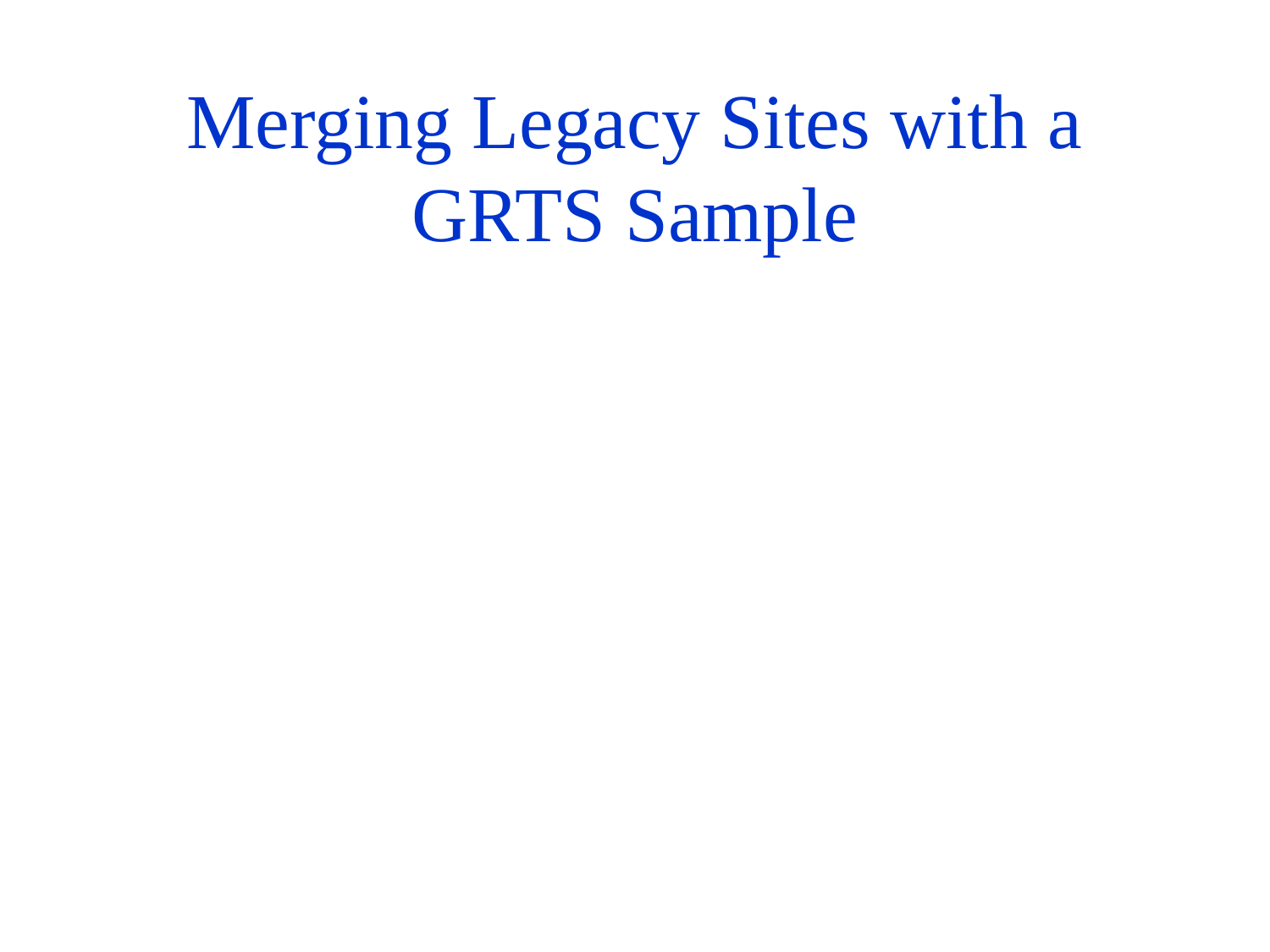

# Merging Legacy Sites with a GRTS Sample